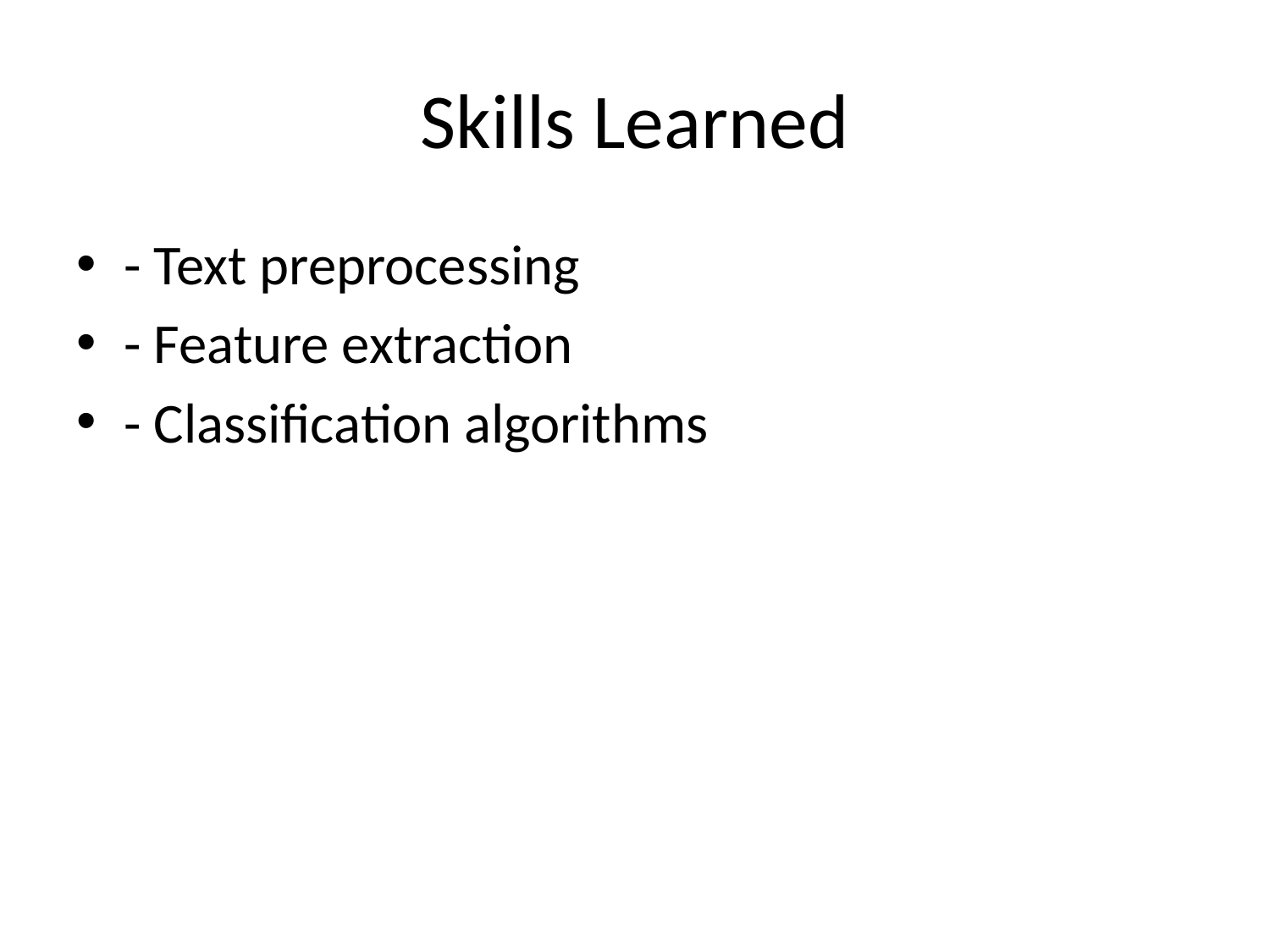

# Skills Learned
- Text preprocessing
- Feature extraction
- Classification algorithms